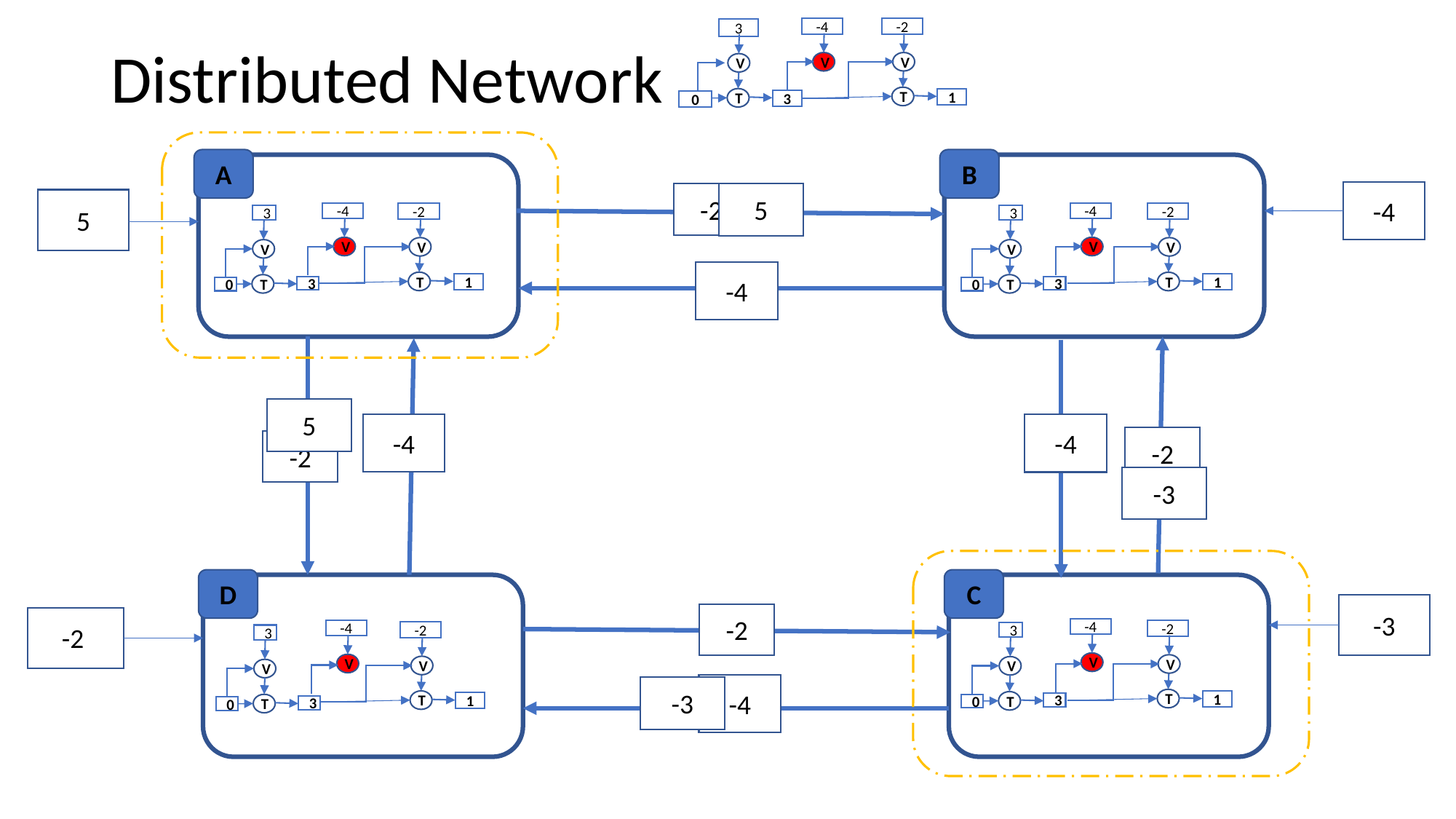

# Distributed Network
-4
-2
V
T
1
3
V
V
T
3
0

A
B

A
A
-4
5
-2
5
-4
-4
-2
V
T
1
-2
V
T
1
3
3
V
V
V
V
-4
T
T
3
3
0
0
5
-4
-4
-2
-2
-3

D
C

A
A
-3
-2

-2
-4
-4
-2
V
T
1
-2
V
T
1
3
3
V
V
V
V
-4
-3
T
3
0
T
3
0